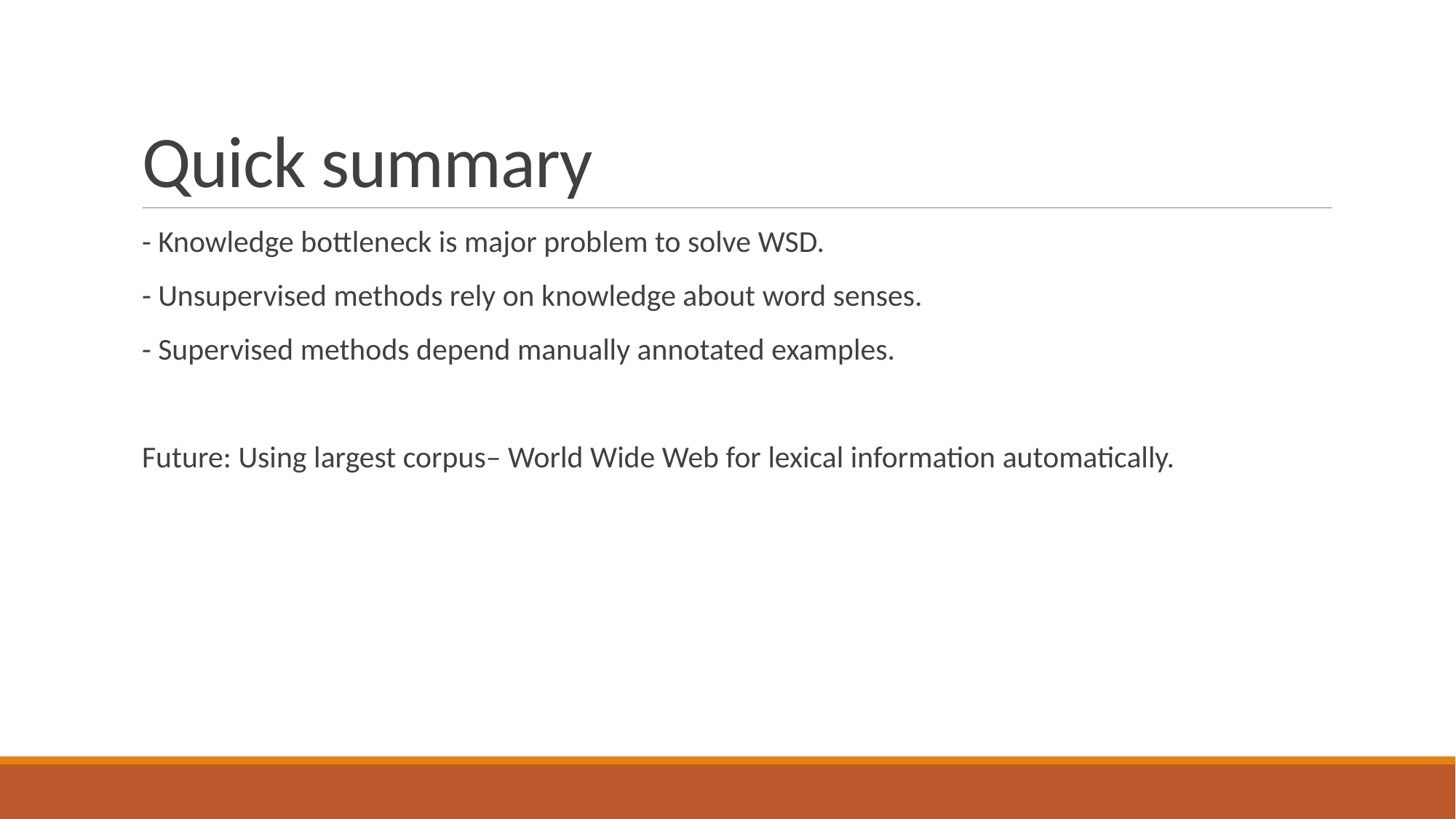

# Quick summary
- Knowledge bottleneck is major problem to solve WSD.
- Unsupervised methods rely on knowledge about word senses.
- Supervised methods depend manually annotated examples.

Future: Using largest corpus– World Wide Web for lexical information automatically.